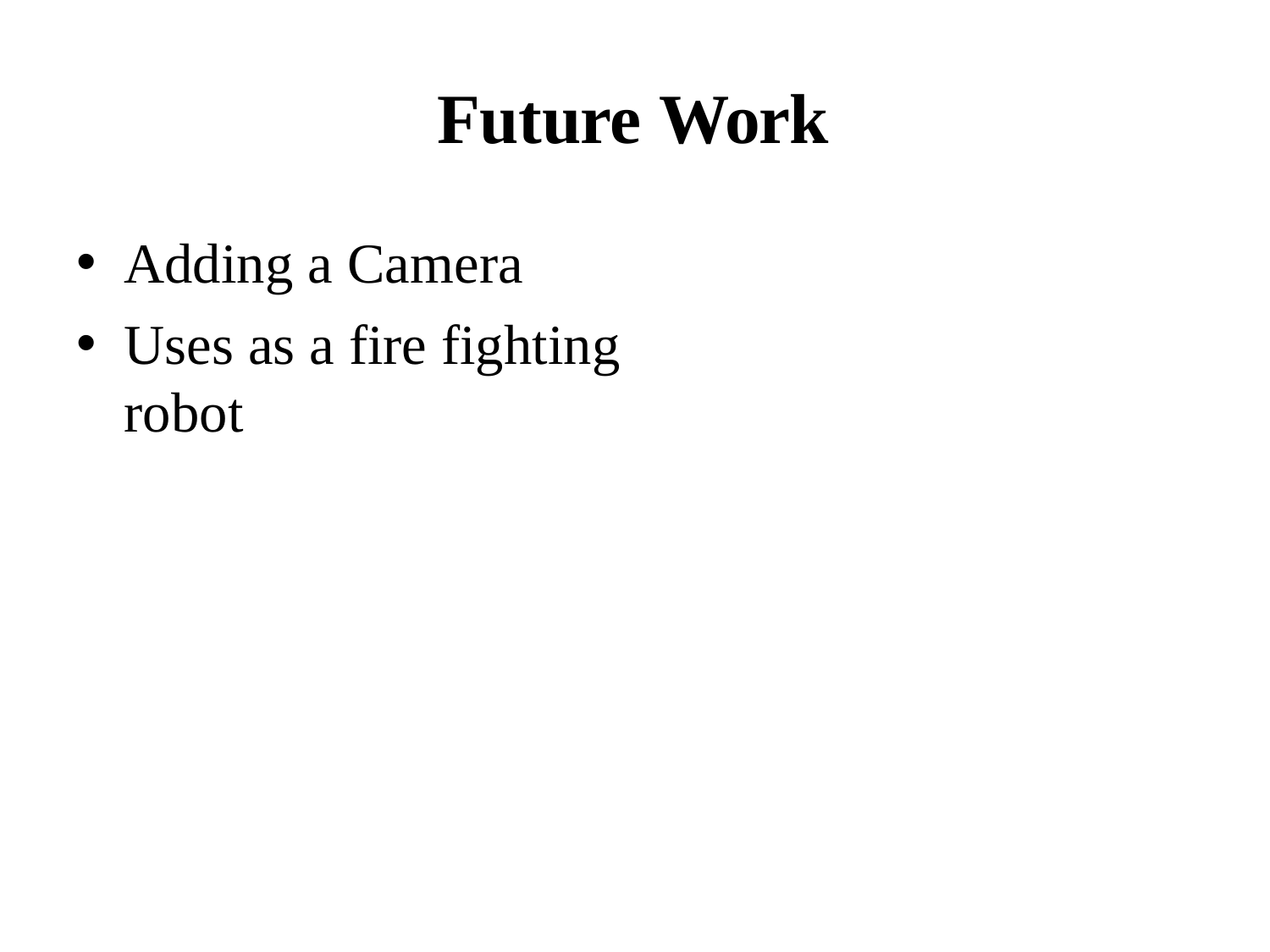

# Future Work
Adding a Camera
Uses as a fire fighting	robot